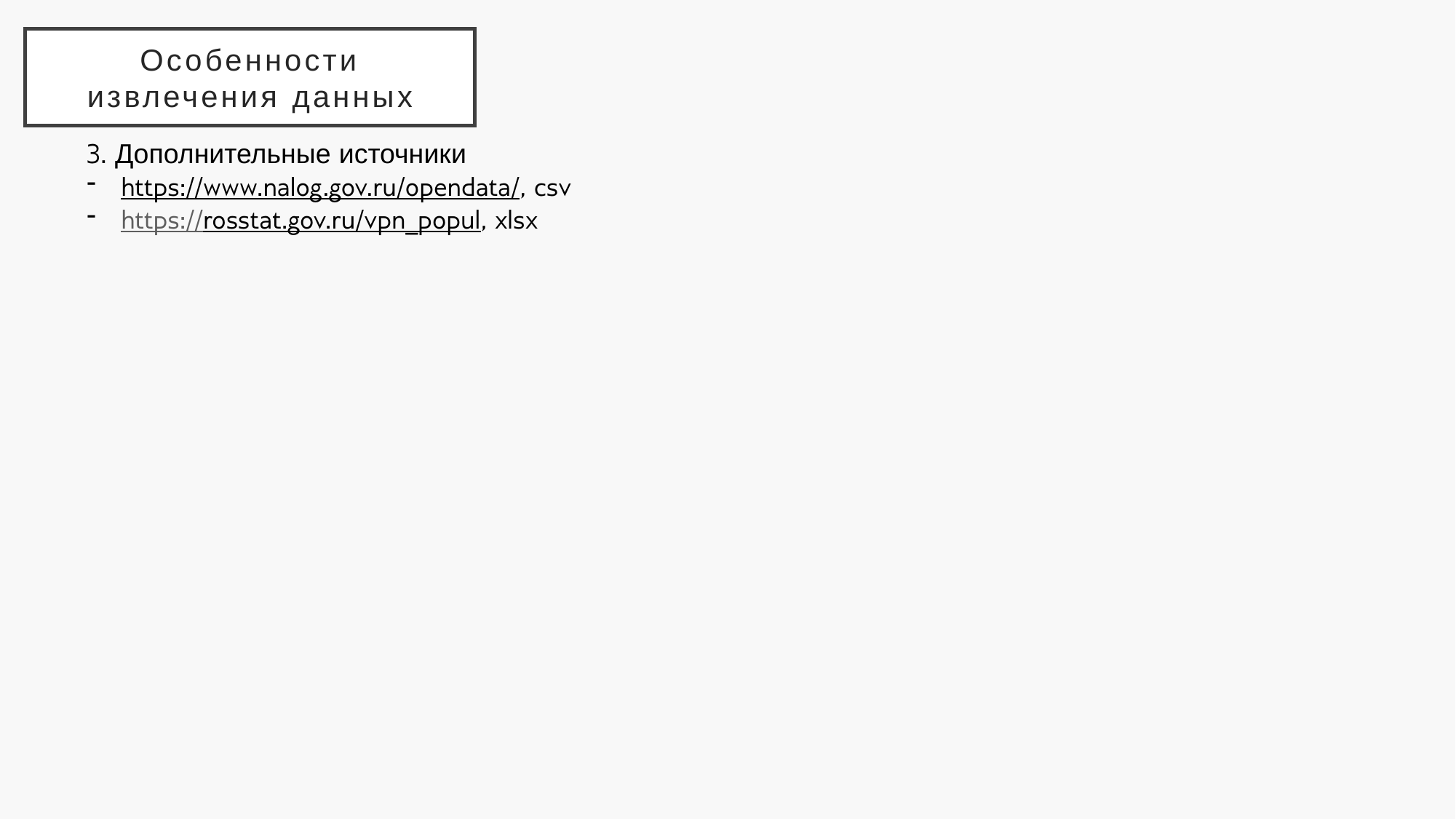

Особенности извлечения данных
3. Дополнительные источники
https://www.nalog.gov.ru/opendata/, csv
https://rosstat.gov.ru/vpn_popul, xlsx